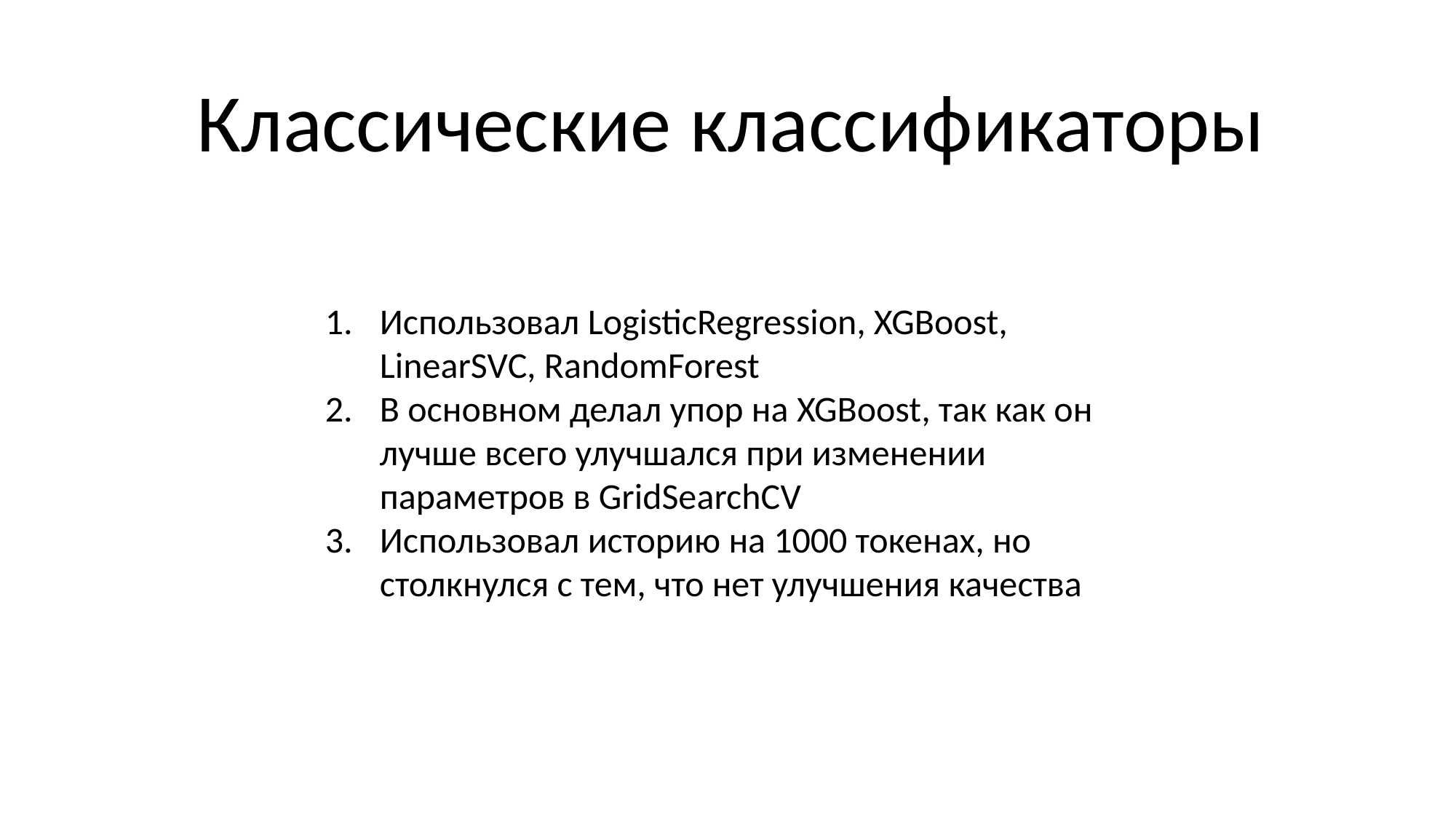

Классические классификаторы
Использовал LogisticRegression, XGBoost, LinearSVC, RandomForest
В основном делал упор на XGBoost, так как он лучше всего улучшался при изменении параметров в GridSearchCV
Использовал историю на 1000 токенах, но столкнулся с тем, что нет улучшения качества